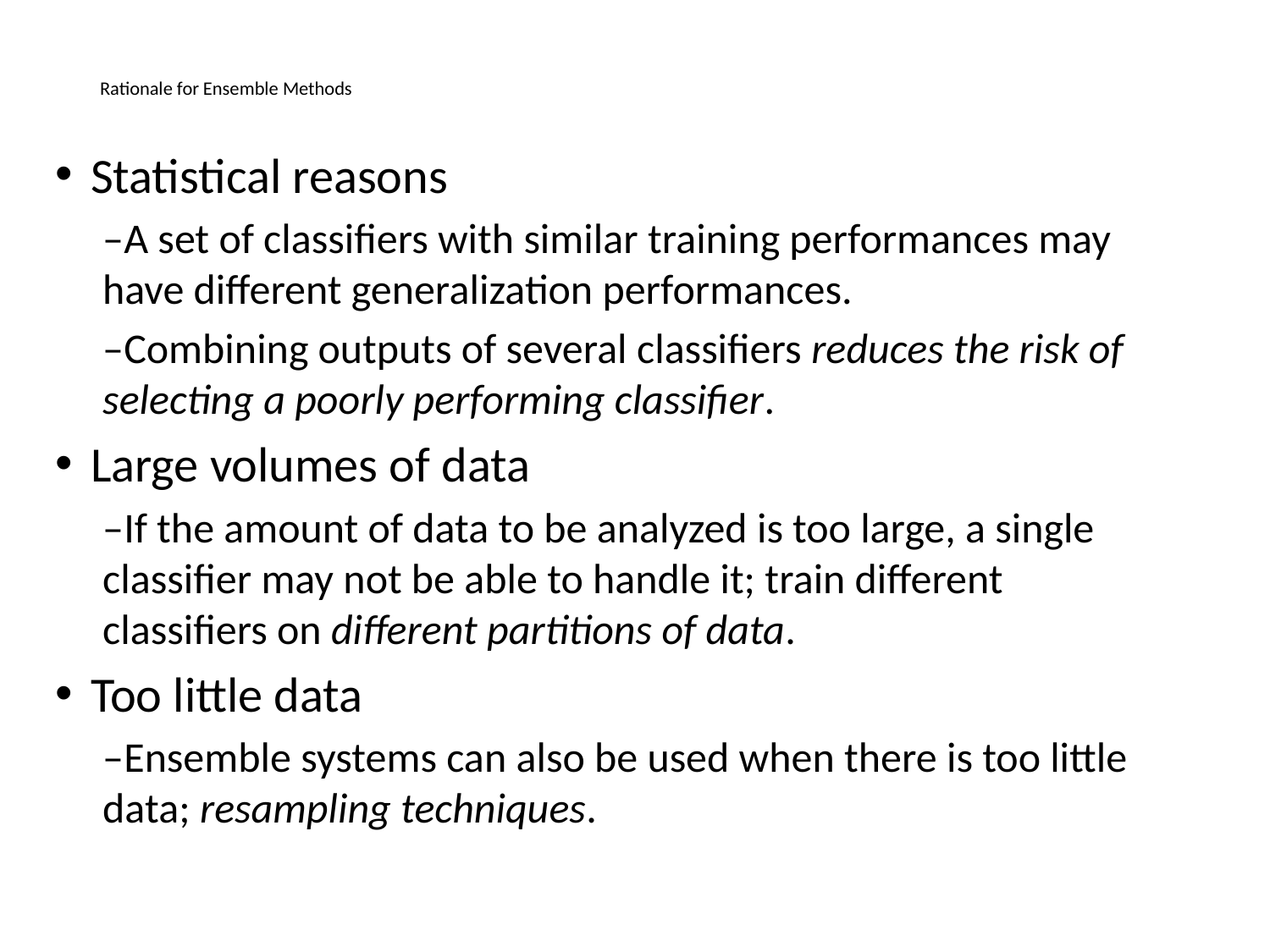

# Rationale for Ensemble Methods
Statistical reasons
–A set of classifiers with similar training performances may have different generalization performances.
–Combining outputs of several classifiers reduces the risk of selecting a poorly performing classifier.
Large volumes of data
–If the amount of data to be analyzed is too large, a single classifier may not be able to handle it; train different classifiers on different partitions of data.
Too little data
–Ensemble systems can also be used when there is too little data; resampling techniques.